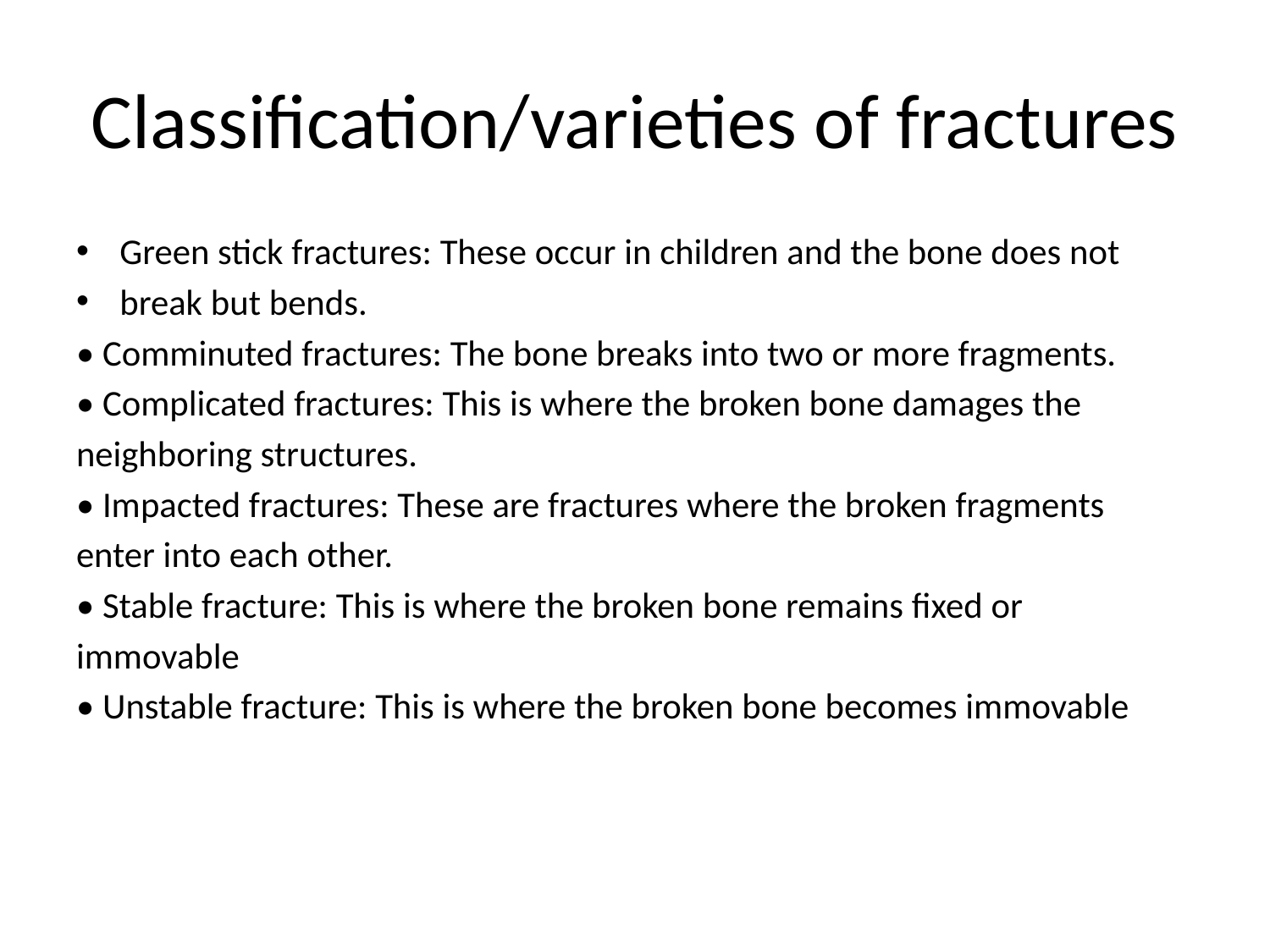

# Classification/varieties of fractures
Green stick fractures: These occur in children and the bone does not
break but bends.
• Comminuted fractures: The bone breaks into two or more fragments.
• Complicated fractures: This is where the broken bone damages the
neighboring structures.
• Impacted fractures: These are fractures where the broken fragments
enter into each other.
• Stable fracture: This is where the broken bone remains fixed or
immovable
• Unstable fracture: This is where the broken bone becomes immovable